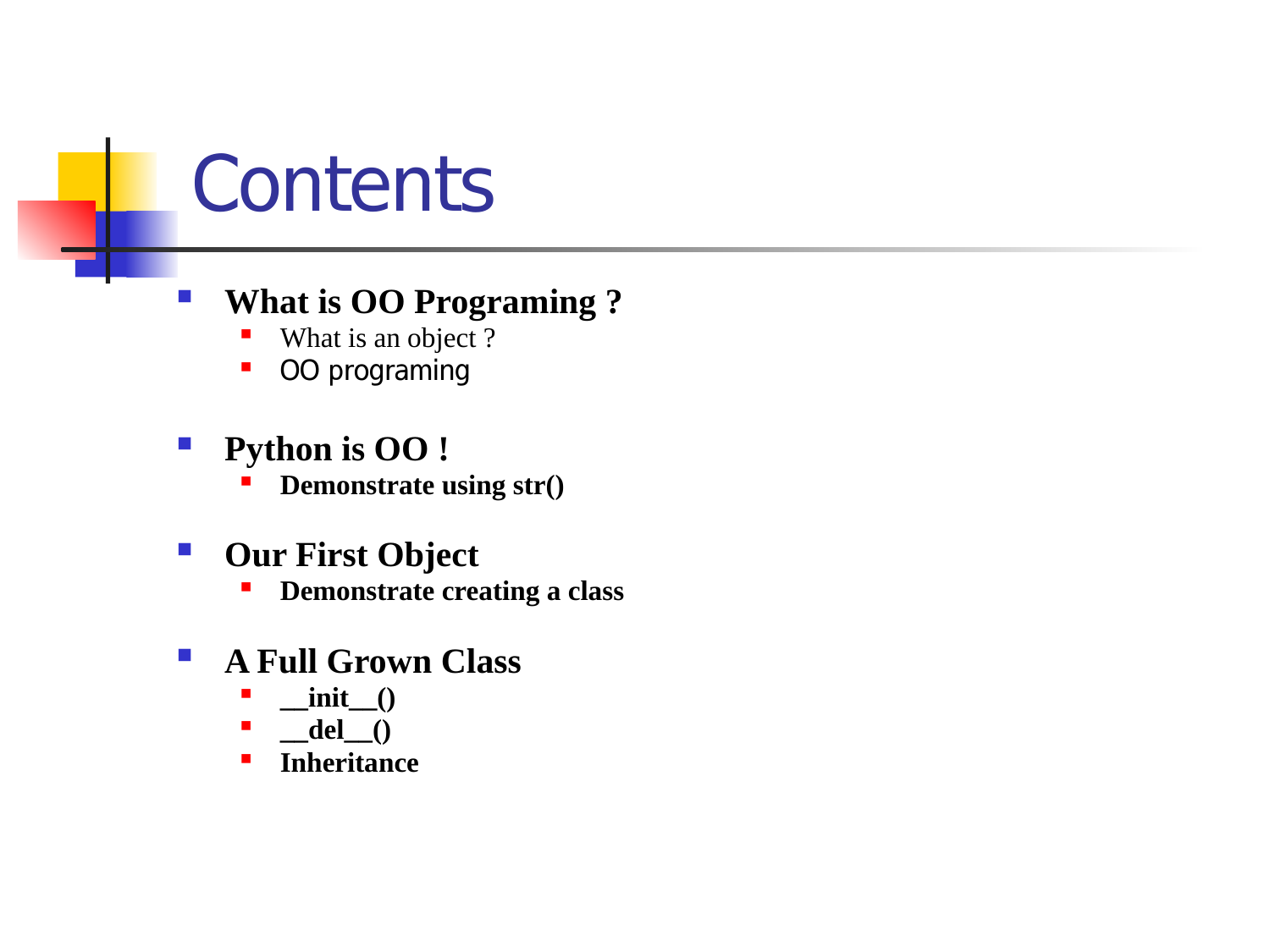

# Contents
What is OO Programing ?
What is an object ?
OO programing

Python is OO !
Demonstrate using str()

Our First Object
Demonstrate creating a class

A Full Grown Class
__init__()
__del__()
Inheritance